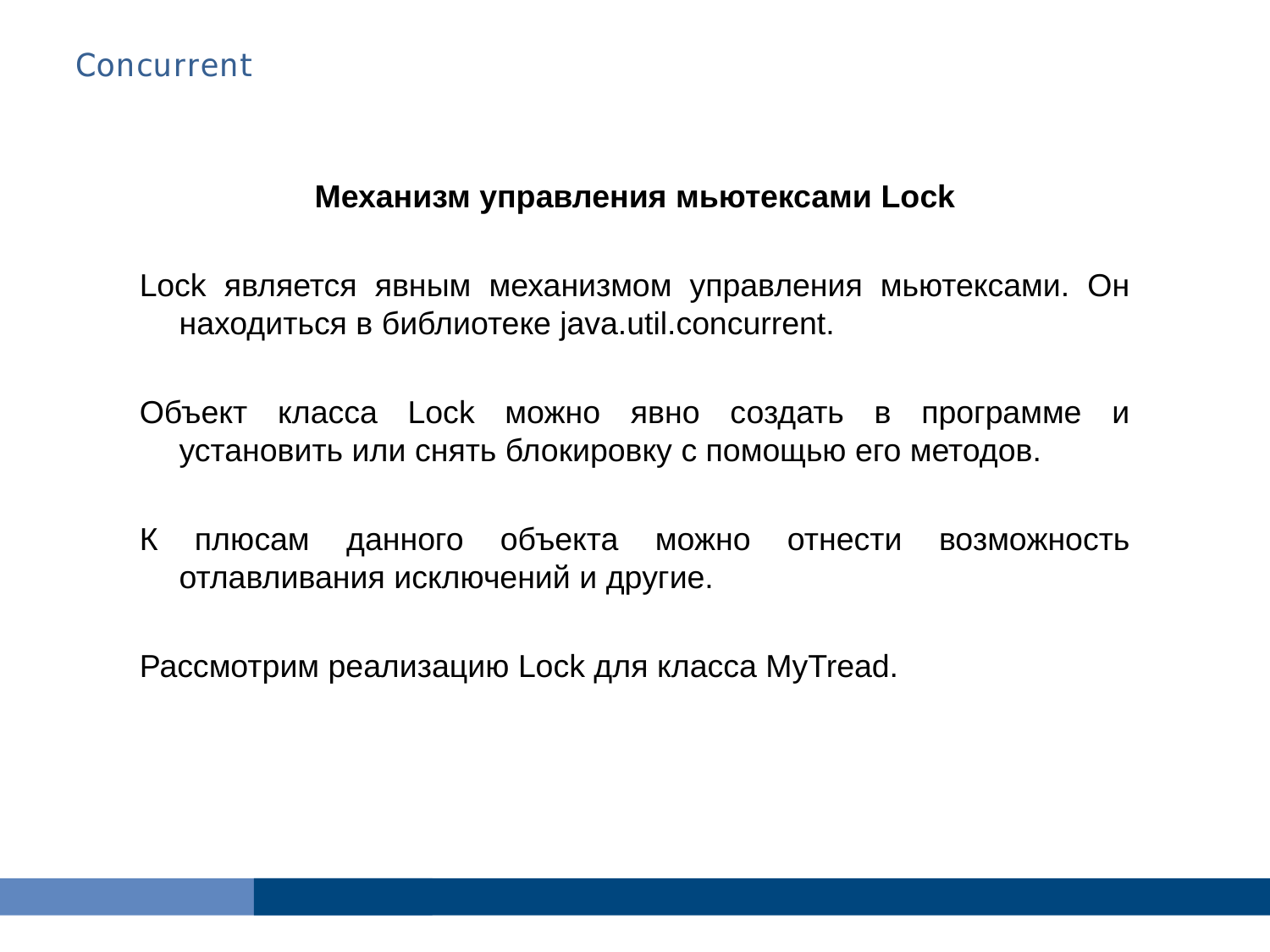

Сoncurrent
Механизм управления мьютексами Lock

Lock является явным механизмом управления мьютексами. Он находиться в библиотеке java.util.concurrent.

Объект класса Lock можно явно создать в программе и установить или снять блокировку с помощью его методов.

К плюсам данного объекта можно отнести возможность отлавливания исключений и другие.

Рассмотрим реализацию Lock для класса MyTread.